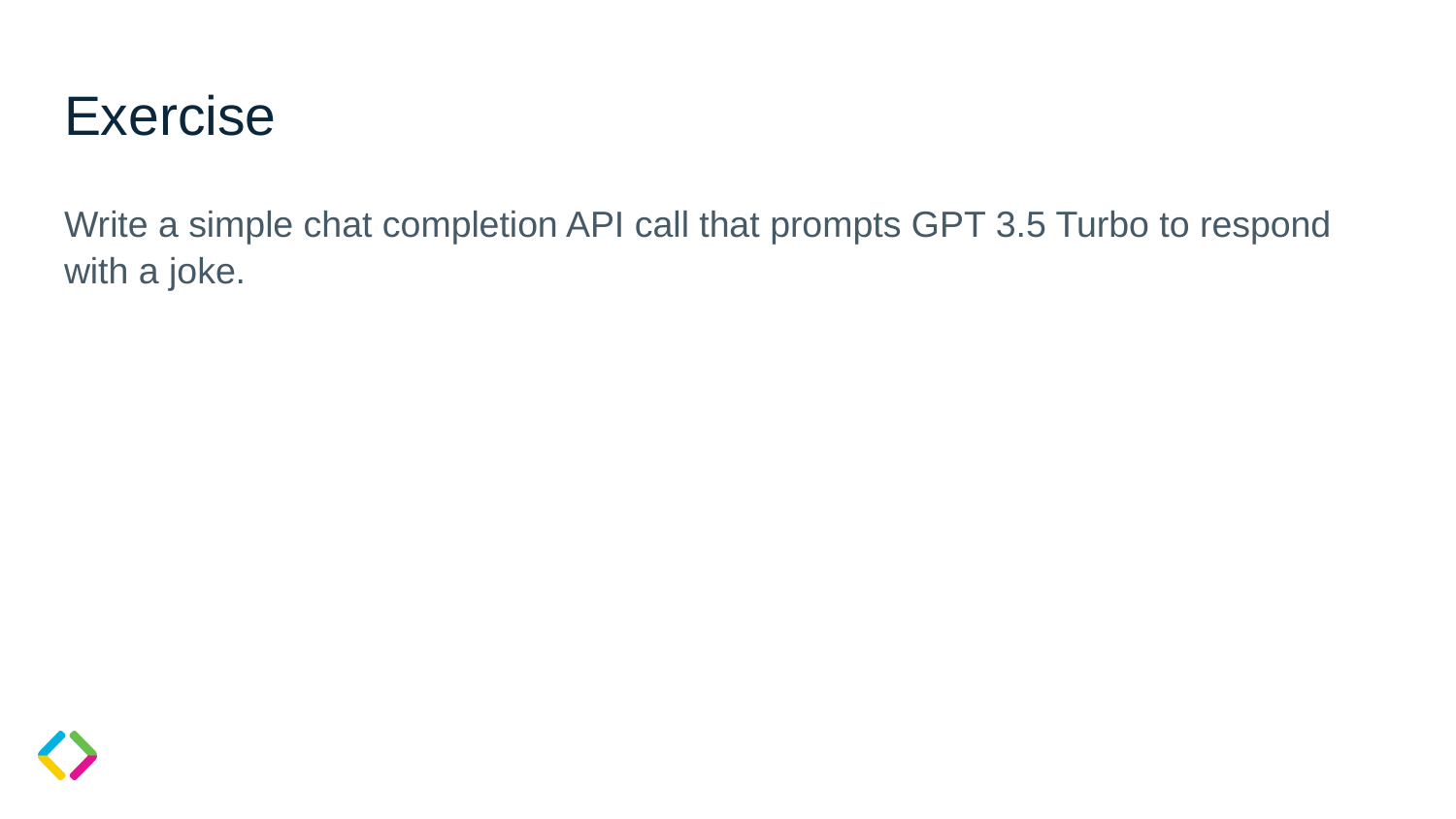

# Exercise
Write a simple chat completion API call that prompts GPT 3.5 Turbo to respond with a joke.